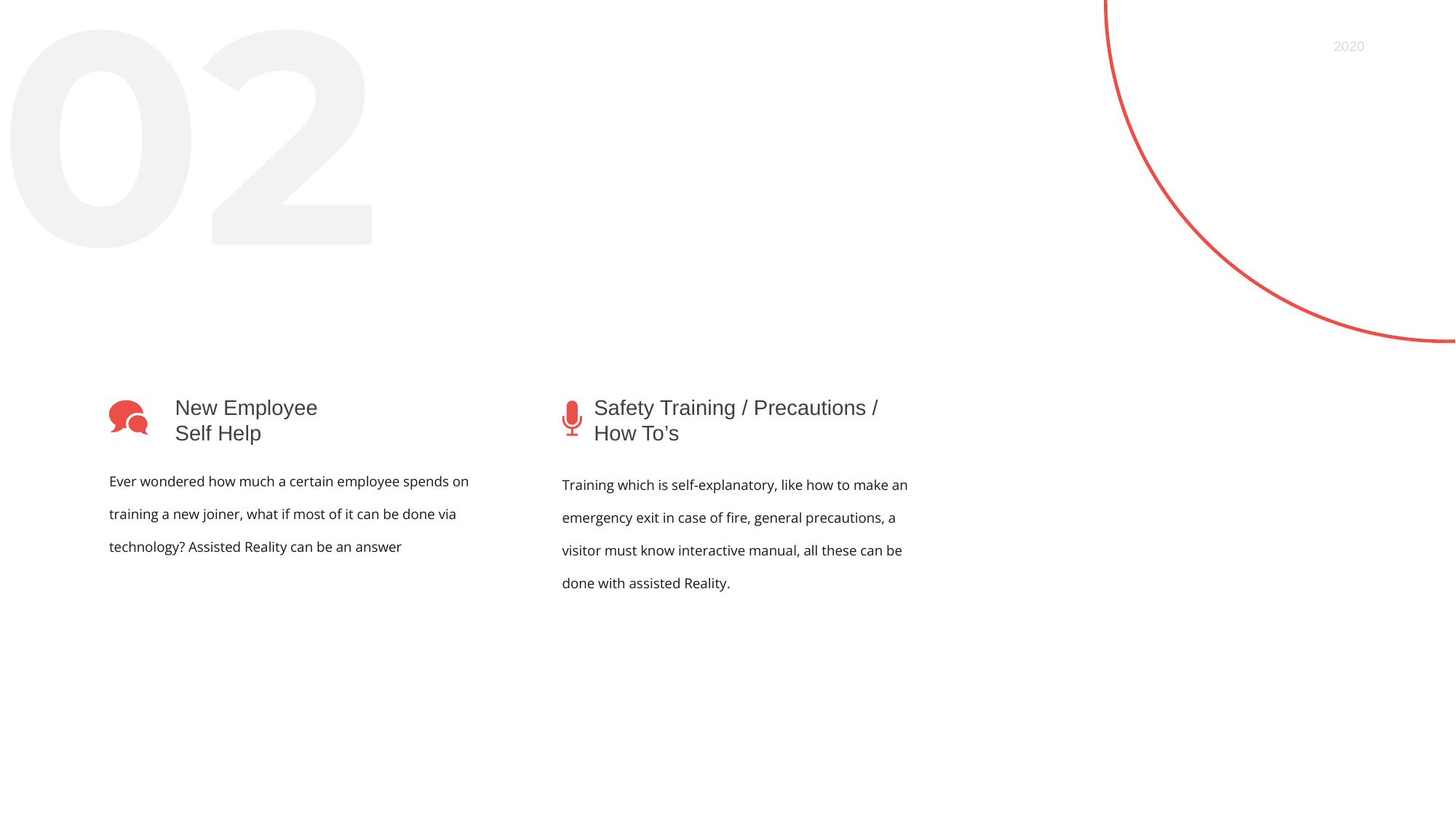

02
2020
New Employee
Self Help
Safety Training / Precautions / How To’s

Ever wondered how much a certain employee spends on training a new joiner, what if most of it can be done via technology? Assisted Reality can be an answer
Training which is self-explanatory, like how to make an emergency exit in case of fire, general precautions, a visitor must know interactive manual, all these can be done with assisted Reality.